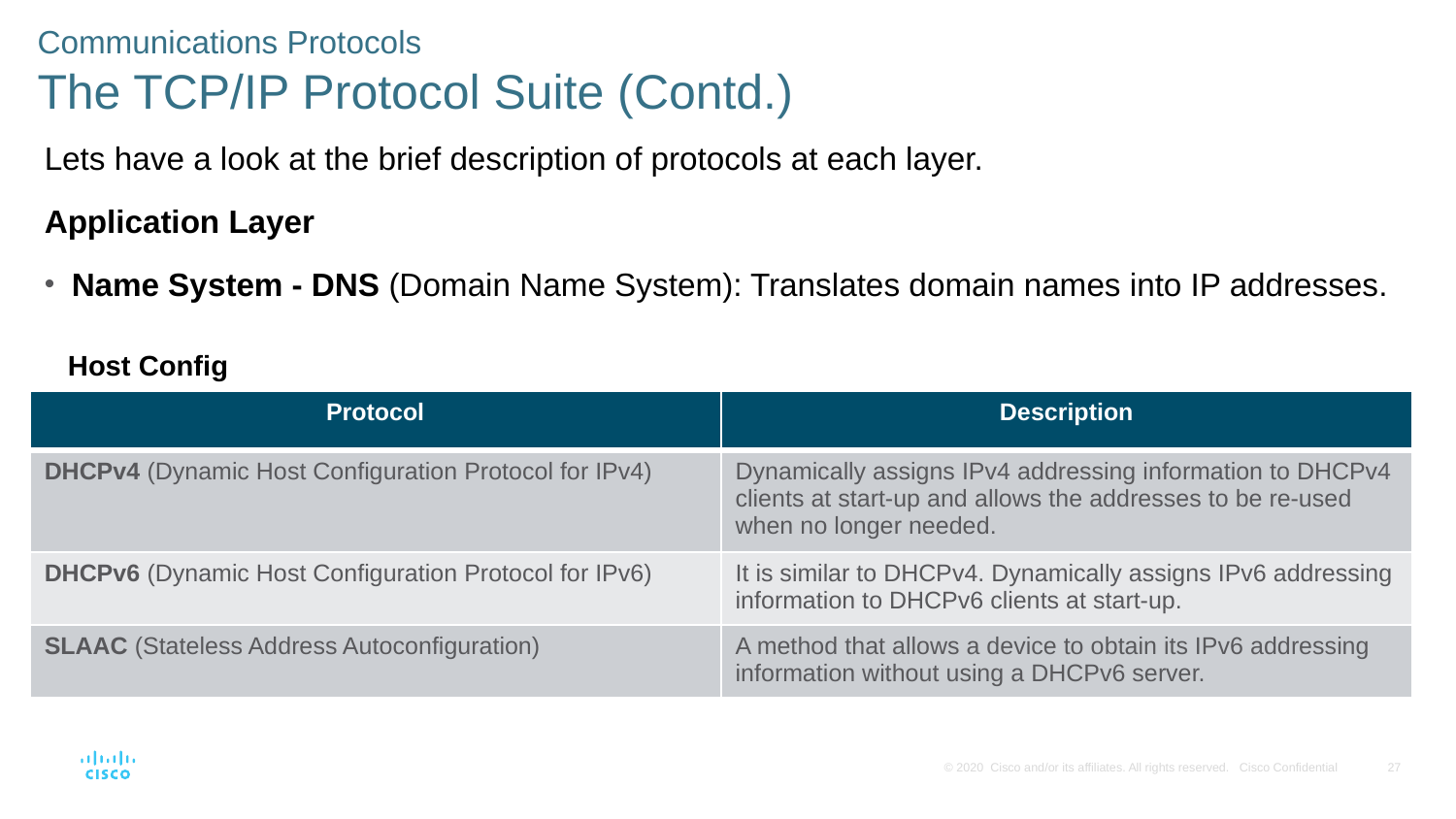

Communications Protocols
The TCP/IP Protocol Suite (Contd.)
Lets have a look at the brief description of protocols at each layer.
Application Layer
Name System - DNS (Domain Name System): Translates domain names into IP addresses.
Host Config
| Protocol | Description |
| --- | --- |
| DHCPv4 (Dynamic Host Configuration Protocol for IPv4) | Dynamically assigns IPv4 addressing information to DHCPv4 clients at start-up and allows the addresses to be re-used when no longer needed. |
| DHCPv6 (Dynamic Host Configuration Protocol for IPv6) | It is similar to DHCPv4. Dynamically assigns IPv6 addressing information to DHCPv6 clients at start-up. |
| SLAAC (Stateless Address Autoconfiguration) | A method that allows a device to obtain its IPv6 addressing information without using a DHCPv6 server. |